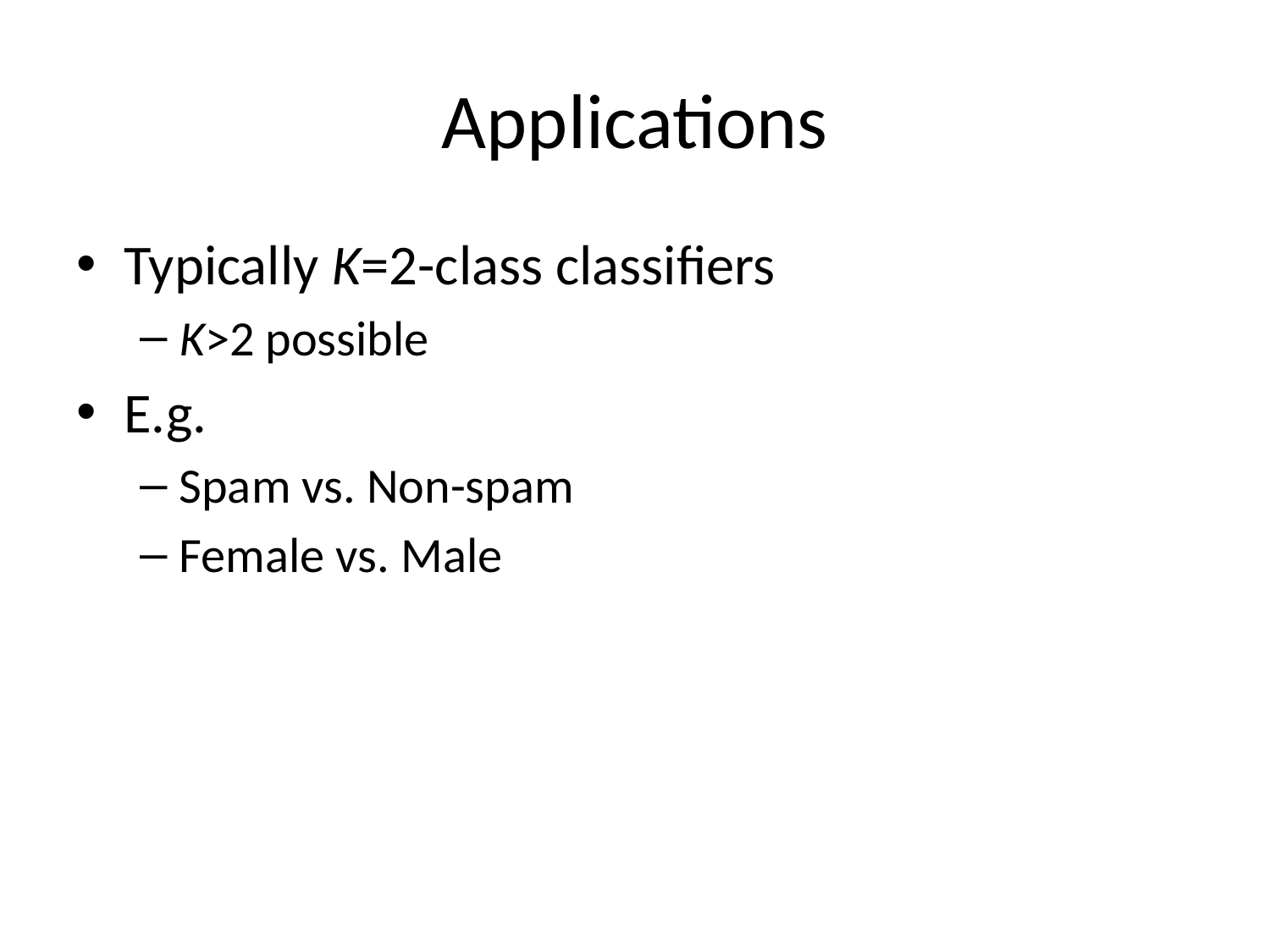

# Applications
Typically K=2-class classifiers
K>2 possible
E.g.
Spam vs. Non-spam
Female vs. Male